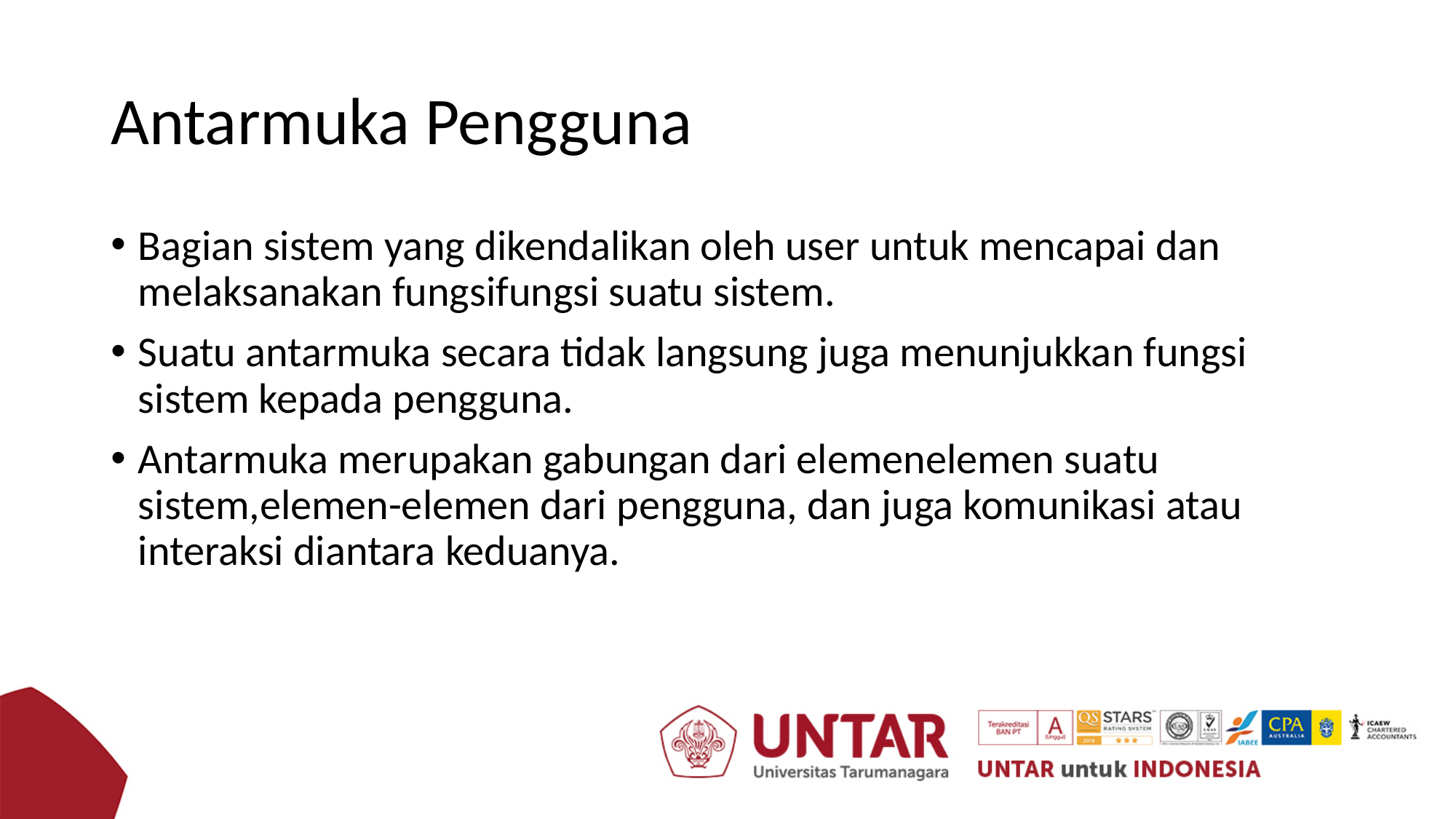

# Antarmuka Pengguna
Bagian sistem yang dikendalikan oleh user untuk mencapai dan melaksanakan fungsifungsi suatu sistem.
Suatu antarmuka secara tidak langsung juga menunjukkan fungsi sistem kepada pengguna.
Antarmuka merupakan gabungan dari elemenelemen suatu sistem,elemen-elemen dari pengguna, dan juga komunikasi atau interaksi diantara keduanya.